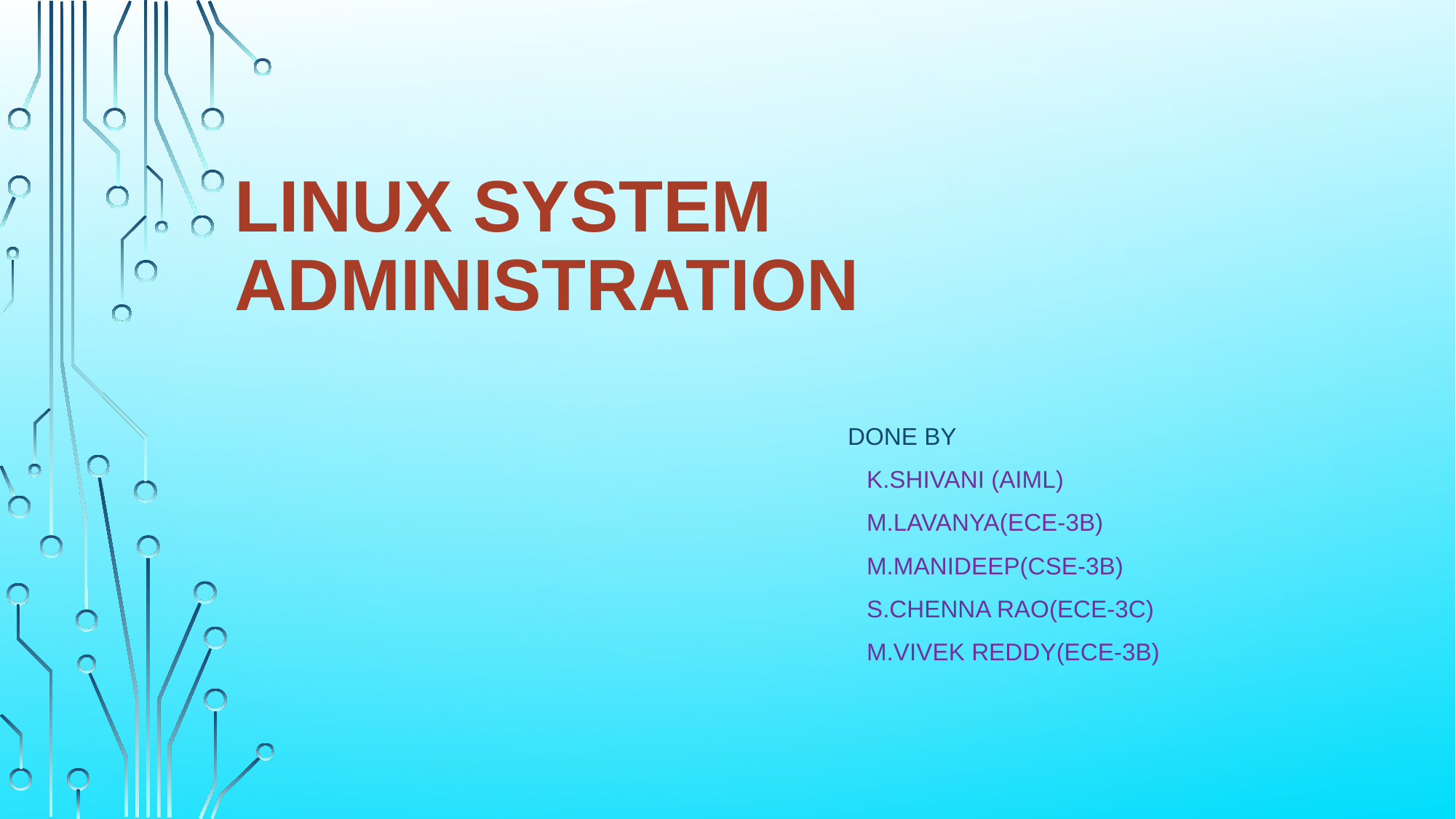

# Linux system administration
      done BY
       k.Shivani (aiml)
       m.Lavanya(ece-3b)
       m.manideep(cse-3b)
       s.chenna Rao(ece-3c)
       m.vivek reddy(ece-3b)